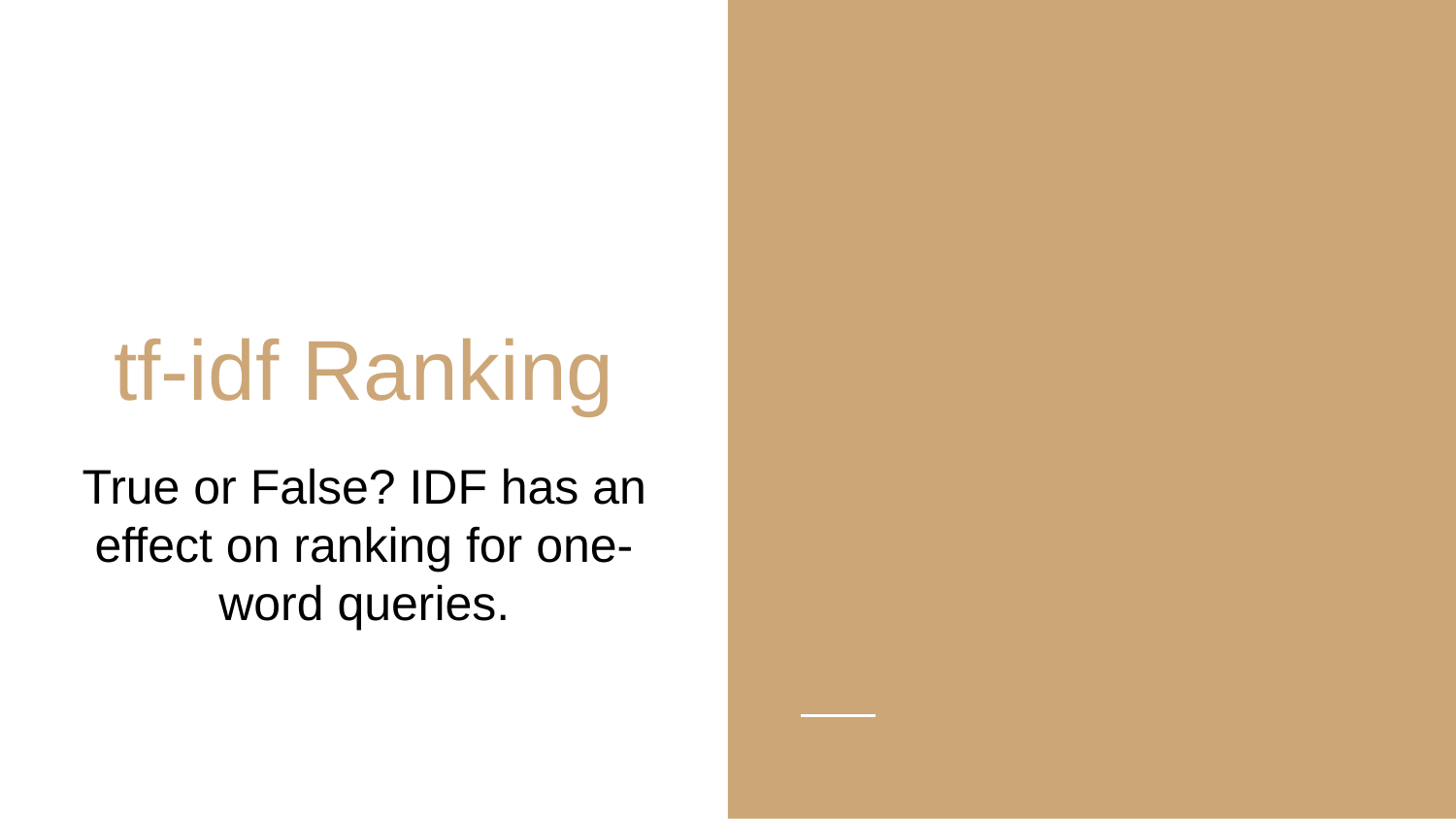

# tf-idf Ranking
True or False? IDF has an effect on ranking for one-word queries.